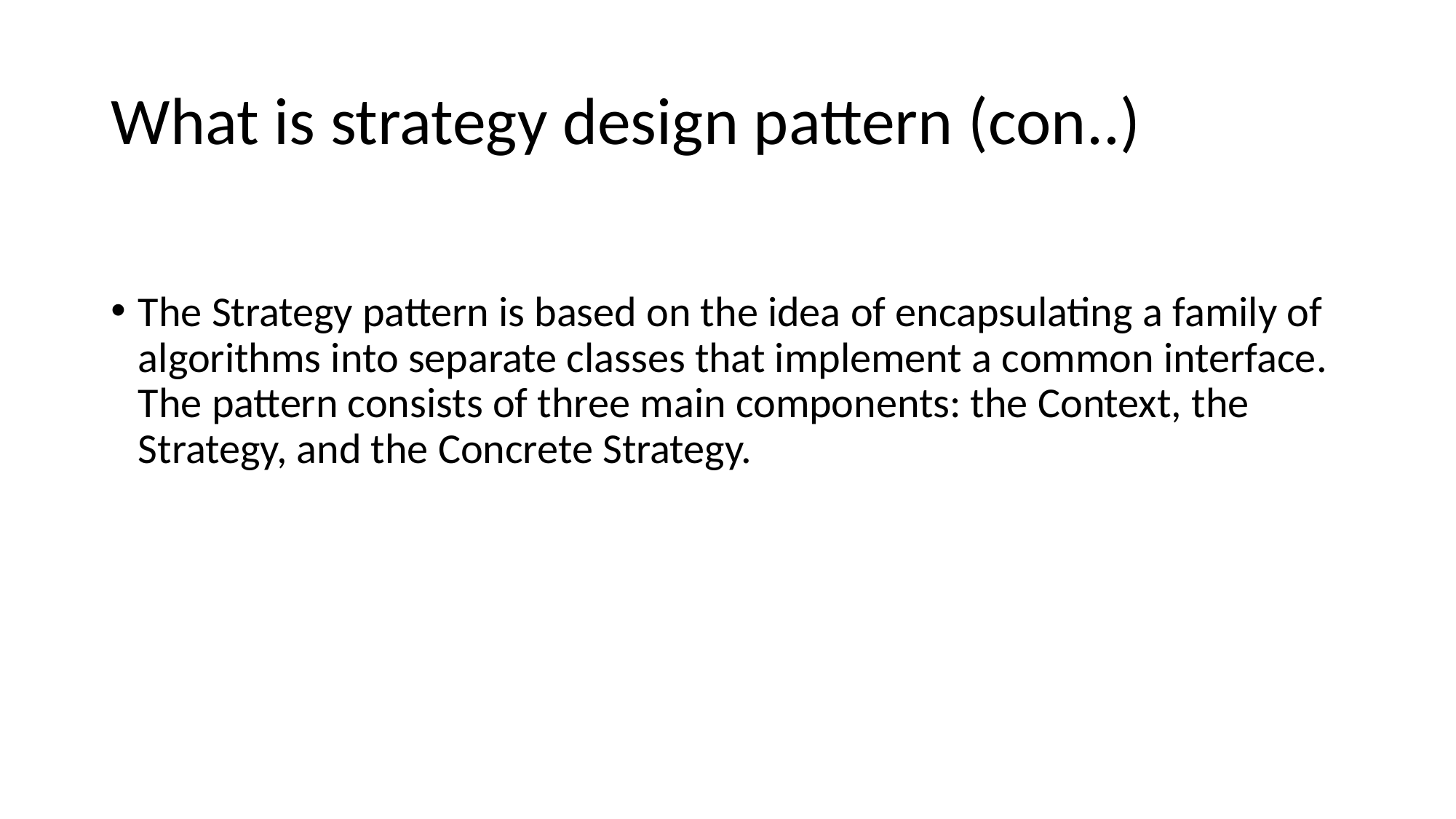

# What is strategy design pattern (con..)

The Strategy pattern is based on the idea of encapsulating a family of algorithms into separate classes that implement a common interface. The pattern consists of three main components: the Context, the Strategy, and the Concrete Strategy.